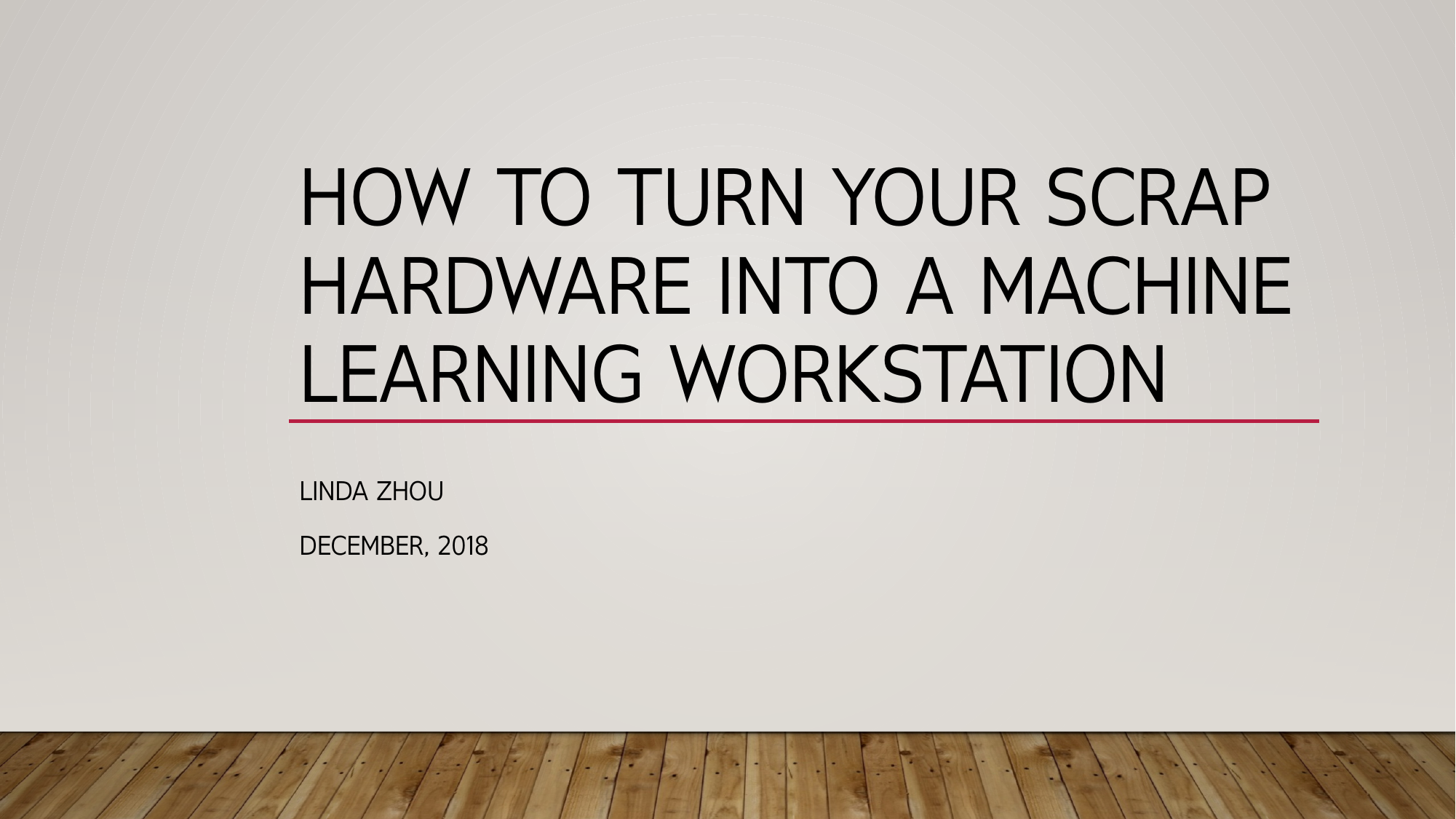

# How to turn your scrap hardware into a machine learning workstation
Linda Zhou
December, 2018